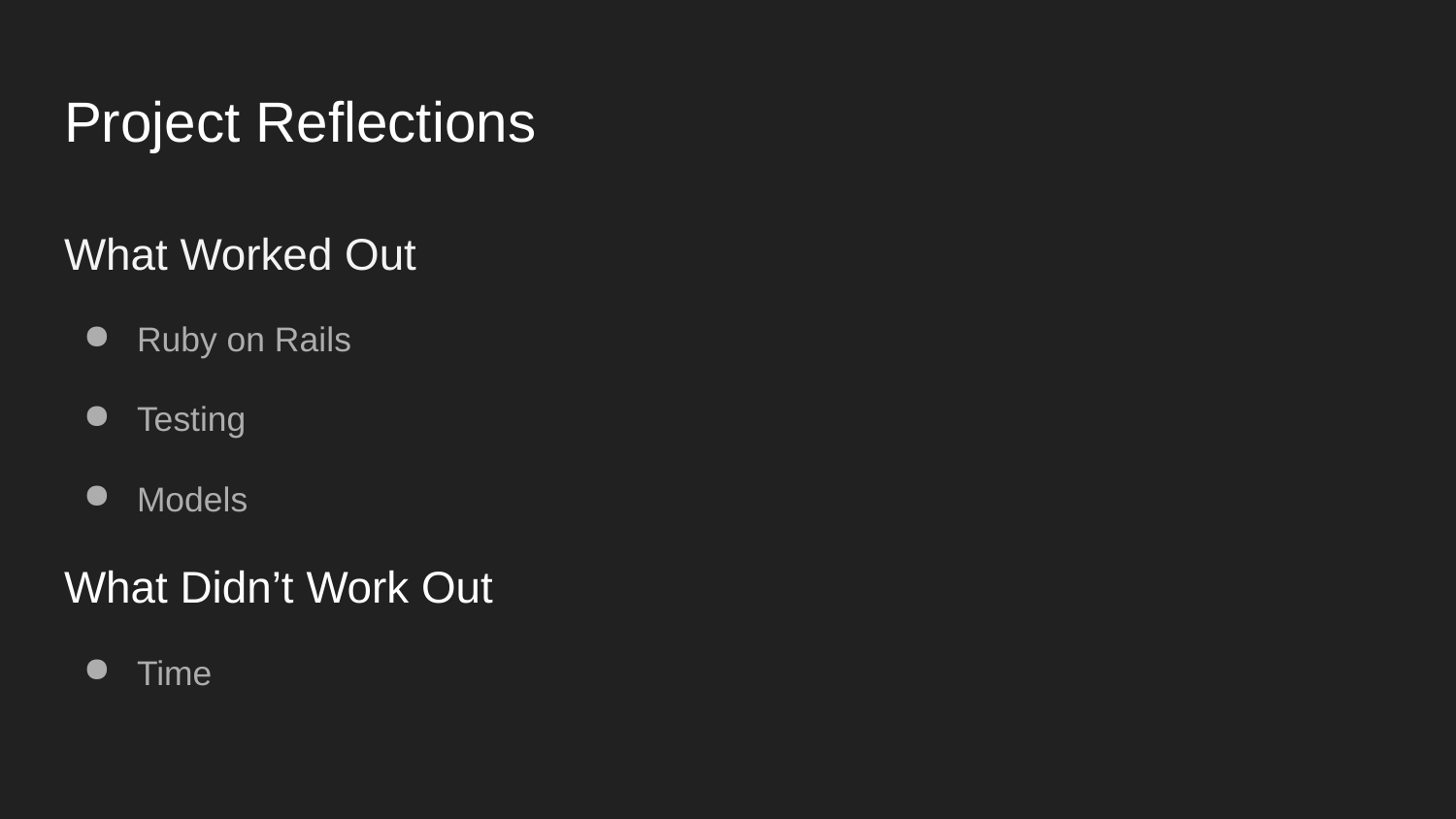

# Project Reflections
What Worked Out
Ruby on Rails
Testing
Models
What Didn’t Work Out
Time